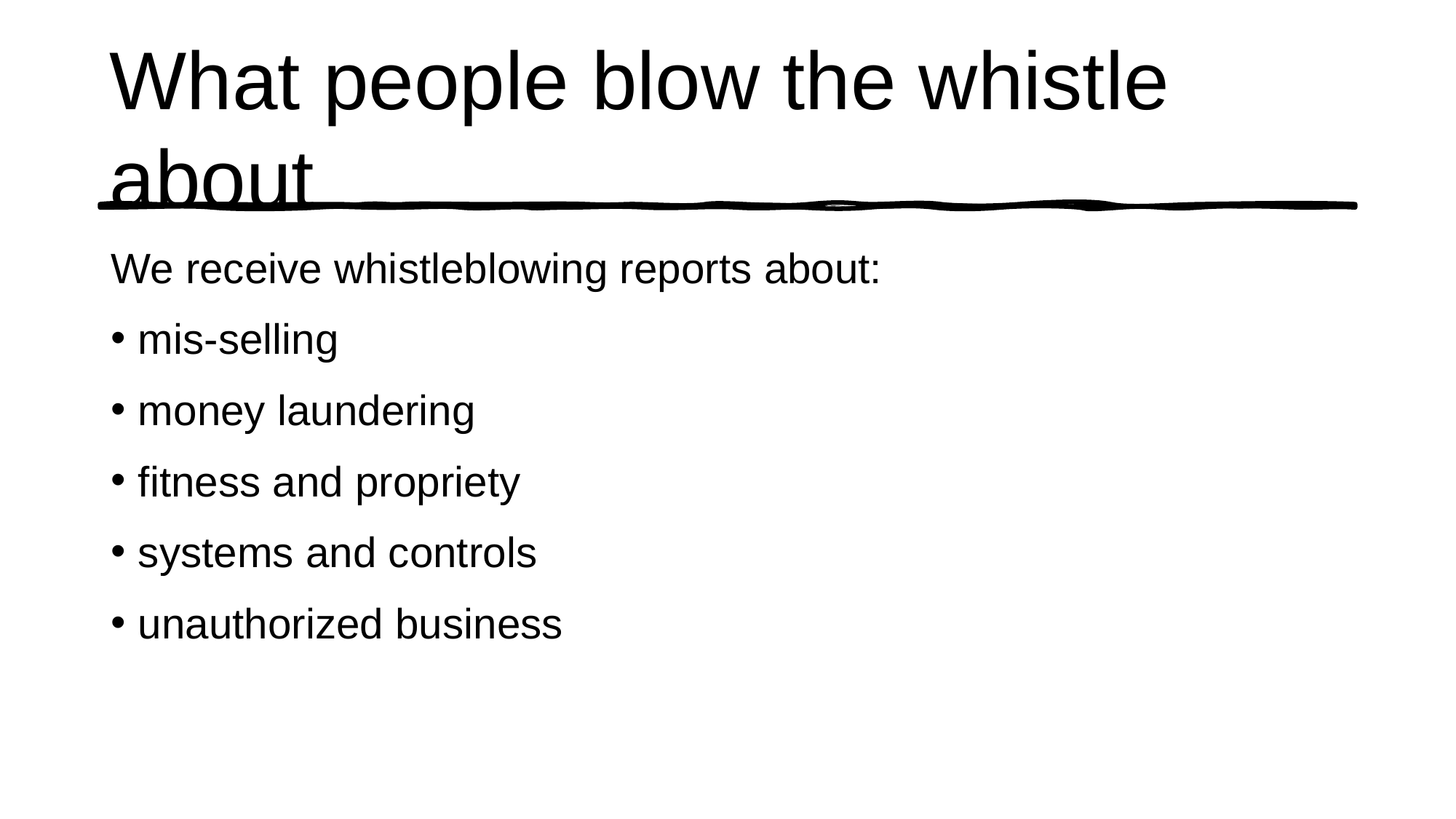

# What people blow the whistle about

We receive whistleblowing reports about:
mis-selling
money laundering
fitness and propriety
systems and controls
unauthorized business